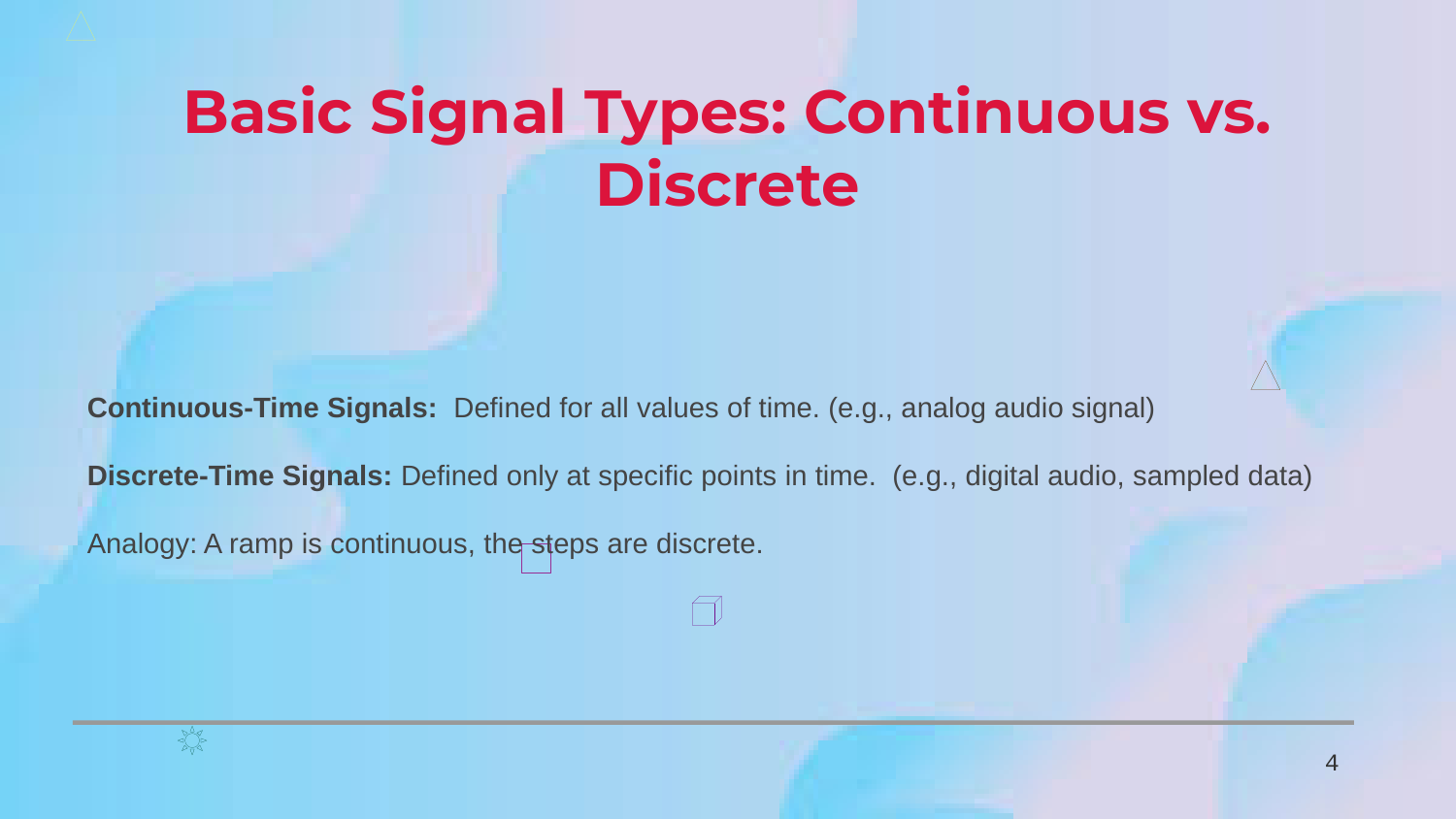

Basic Signal Types: Continuous vs. Discrete

Continuous-Time Signals:  Defined for all values of time. (e.g., analog audio signal)

Discrete-Time Signals: Defined only at specific points in time.  (e.g., digital audio, sampled data)

Analogy: A ramp is continuous, the steps are discrete.

4